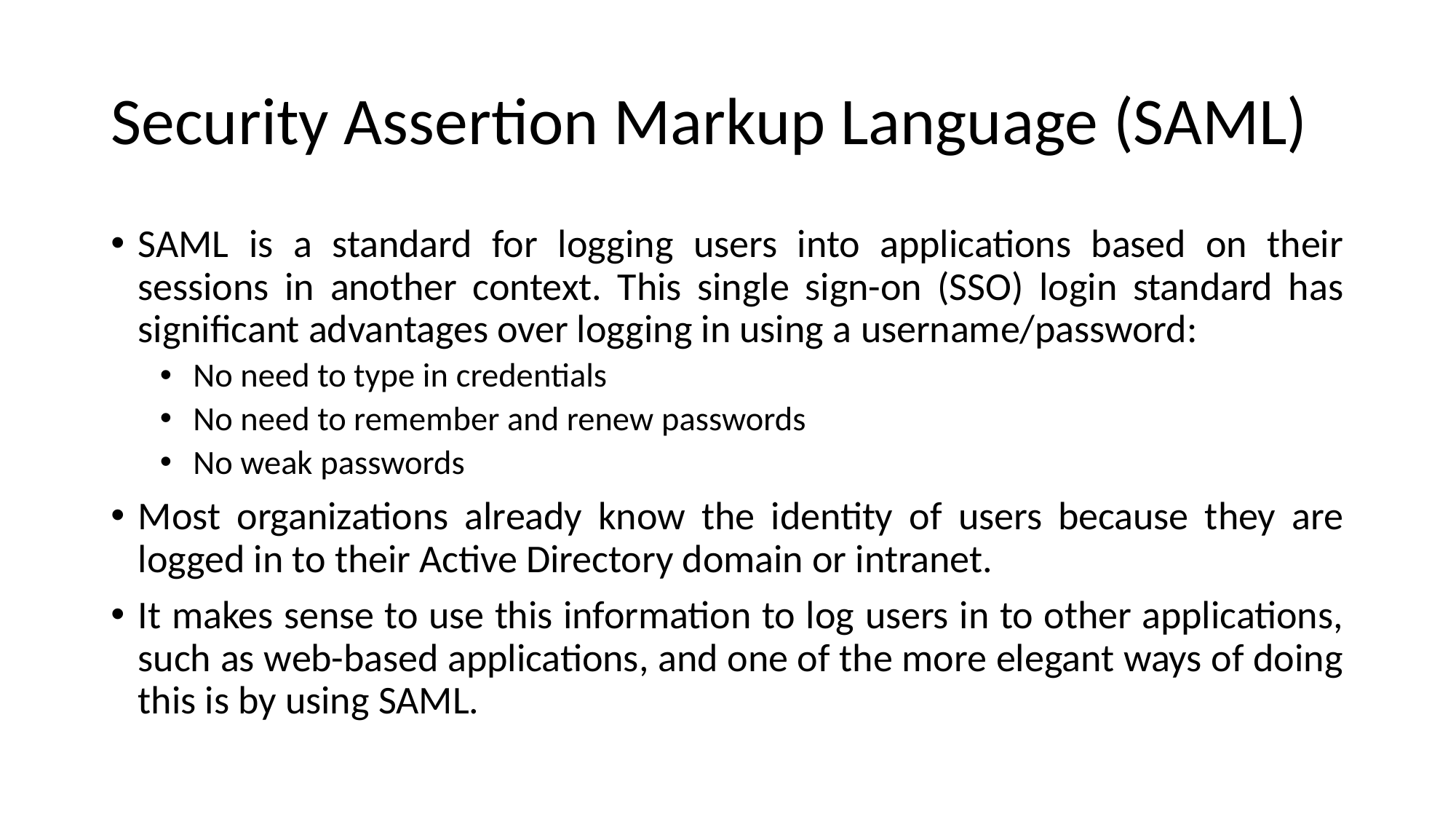

# Security Assertion Markup Language (SAML)
SAML is a standard for logging users into applications based on their sessions in another context. This single sign-on (SSO) login standard has significant advantages over logging in using a username/password:
No need to type in credentials
No need to remember and renew passwords
No weak passwords
Most organizations already know the identity of users because they are logged in to their Active Directory domain or intranet.
It makes sense to use this information to log users in to other applications, such as web-based applications, and one of the more elegant ways of doing this is by using SAML.